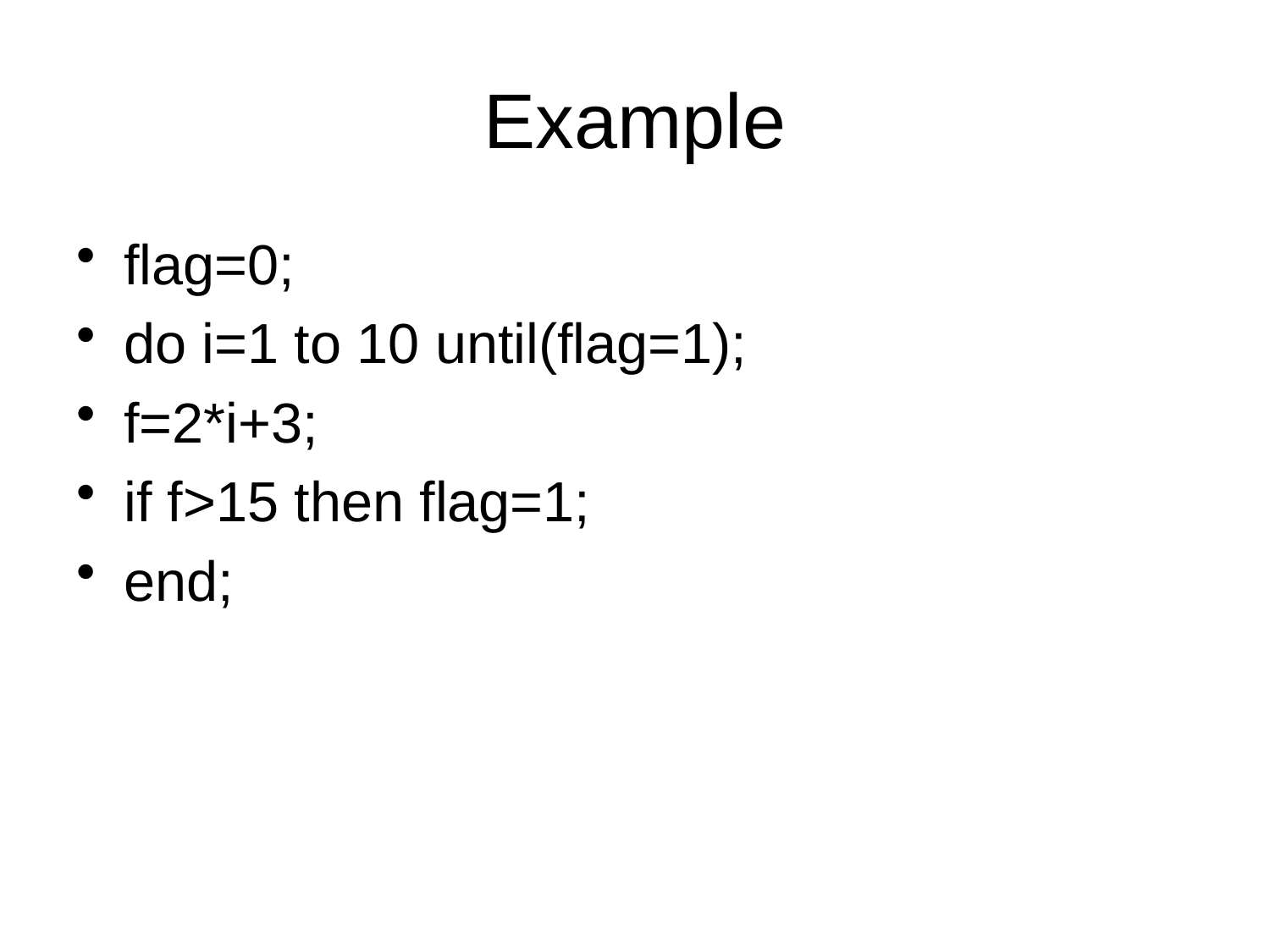

# Example
flag=0;
do i=1 to 10 until(flag=1);
f=2*i+3;
if f>15 then flag=1;
end;